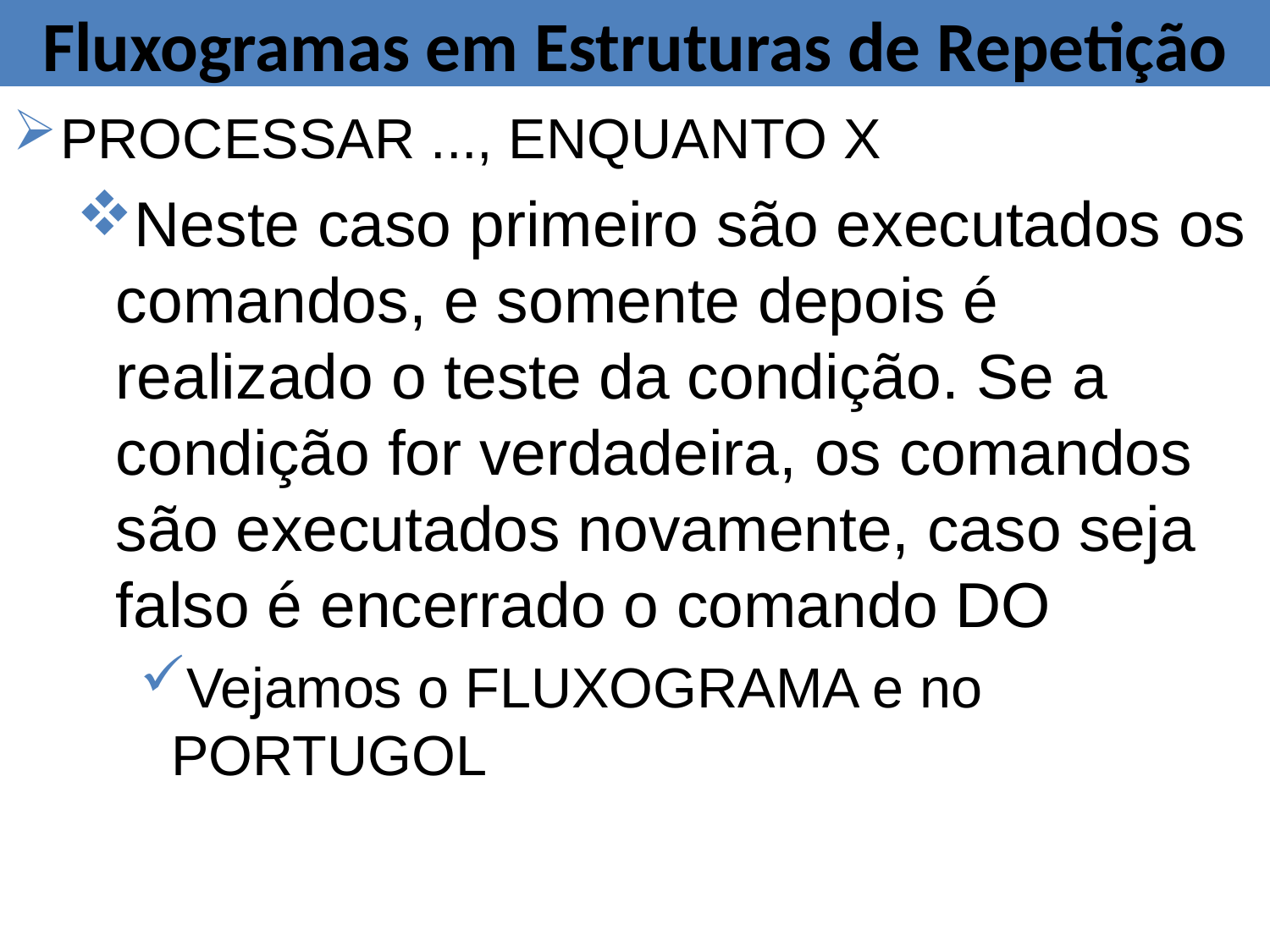

# Fluxogramas em Estruturas de Repetição

PROCESSAR ..., ENQUANTO X
Neste caso primeiro são executados os comandos, e somente depois é realizado o teste da condição. Se a condição for verdadeira, os comandos são executados novamente, caso seja falso é encerrado o comando DO
Vejamos o FLUXOGRAMA e no PORTUGOL